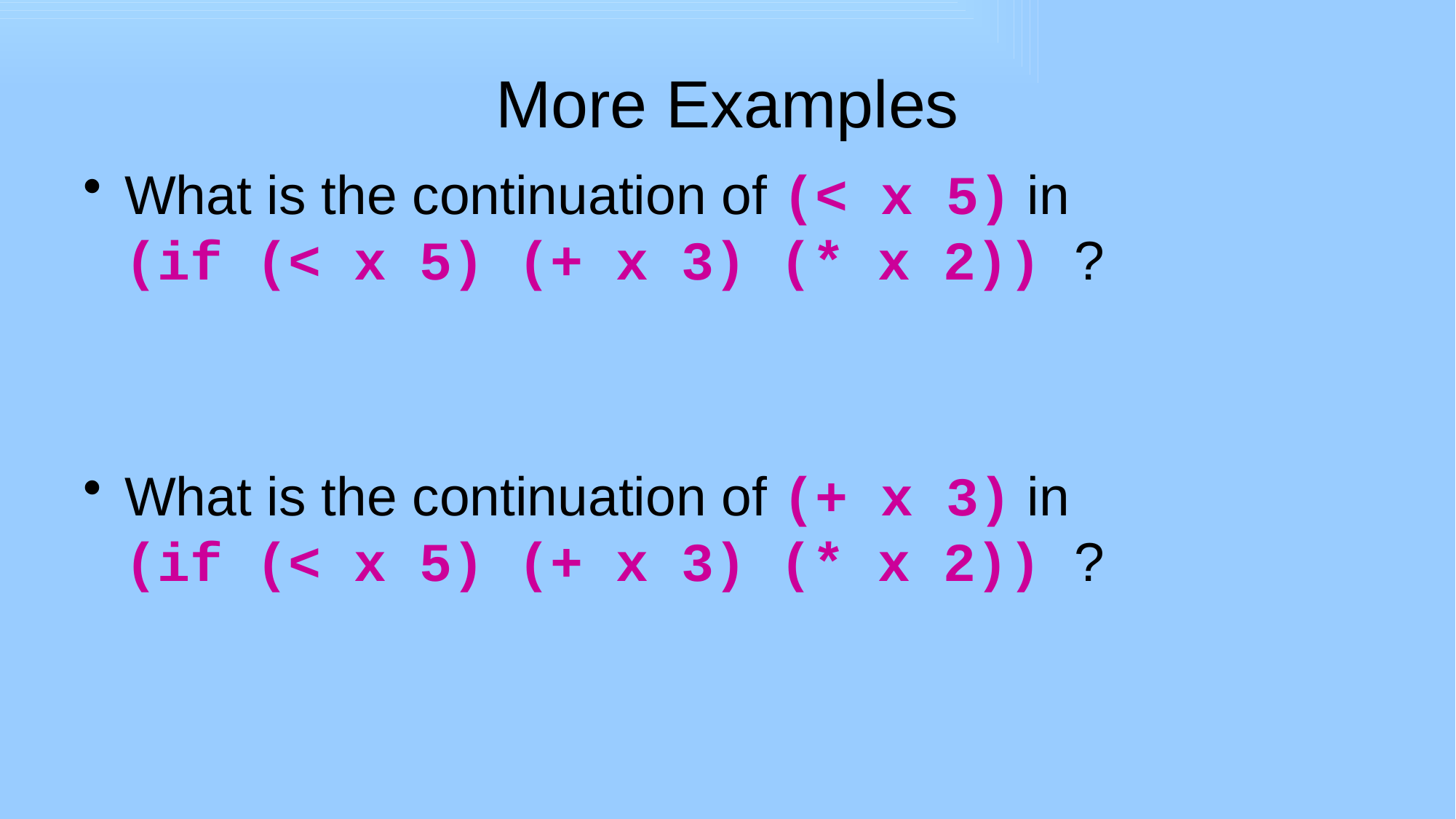

# More Examples
What is the continuation of (< x 5) in
(if (< x 5) (+ x 3) (* x 2)) ?

What is the continuation of (+ x 3) in
(if (< x 5) (+ x 3) (* x 2)) ?